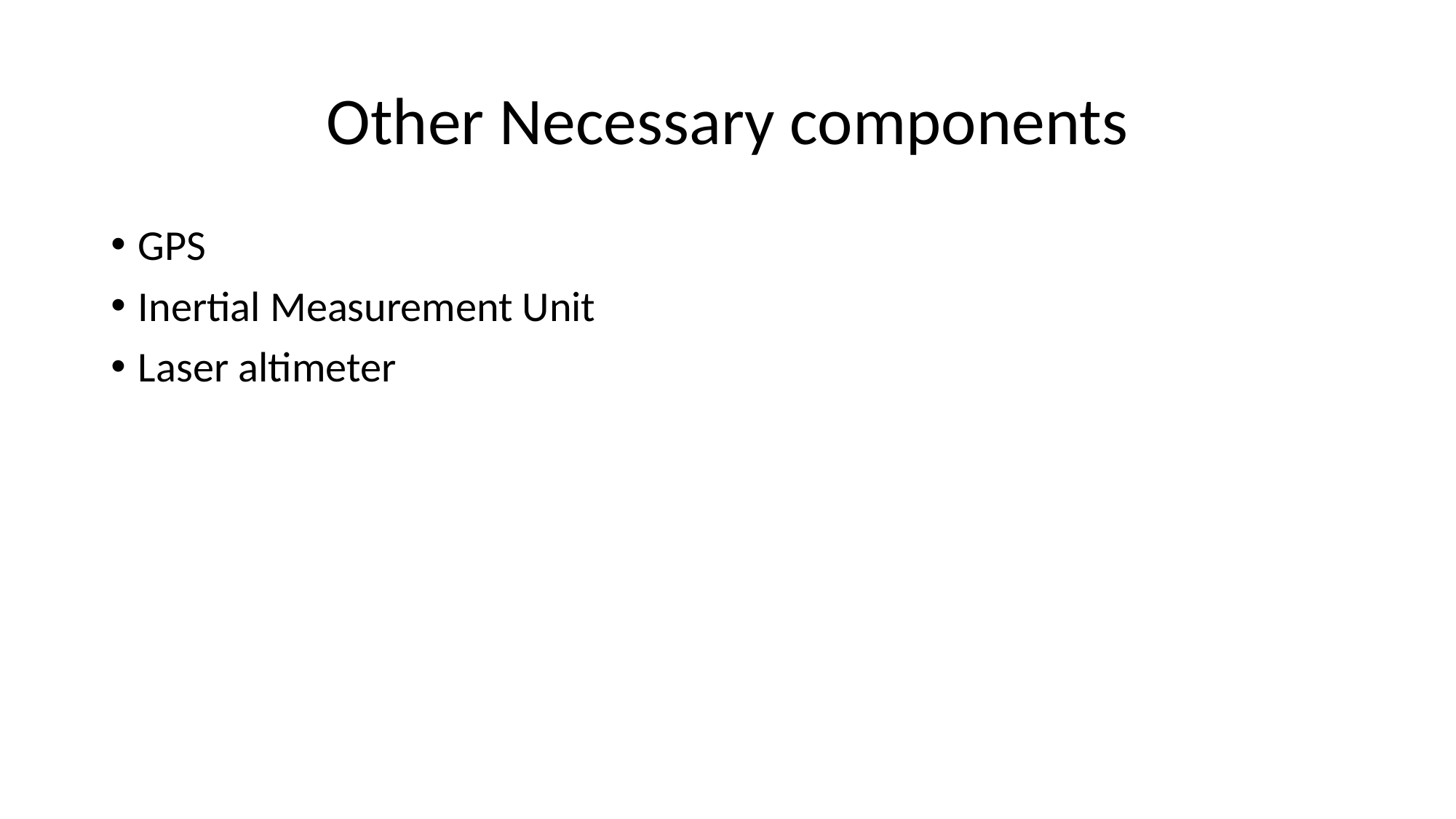

# Other Necessary components
GPS
Inertial Measurement Unit
Laser altimeter